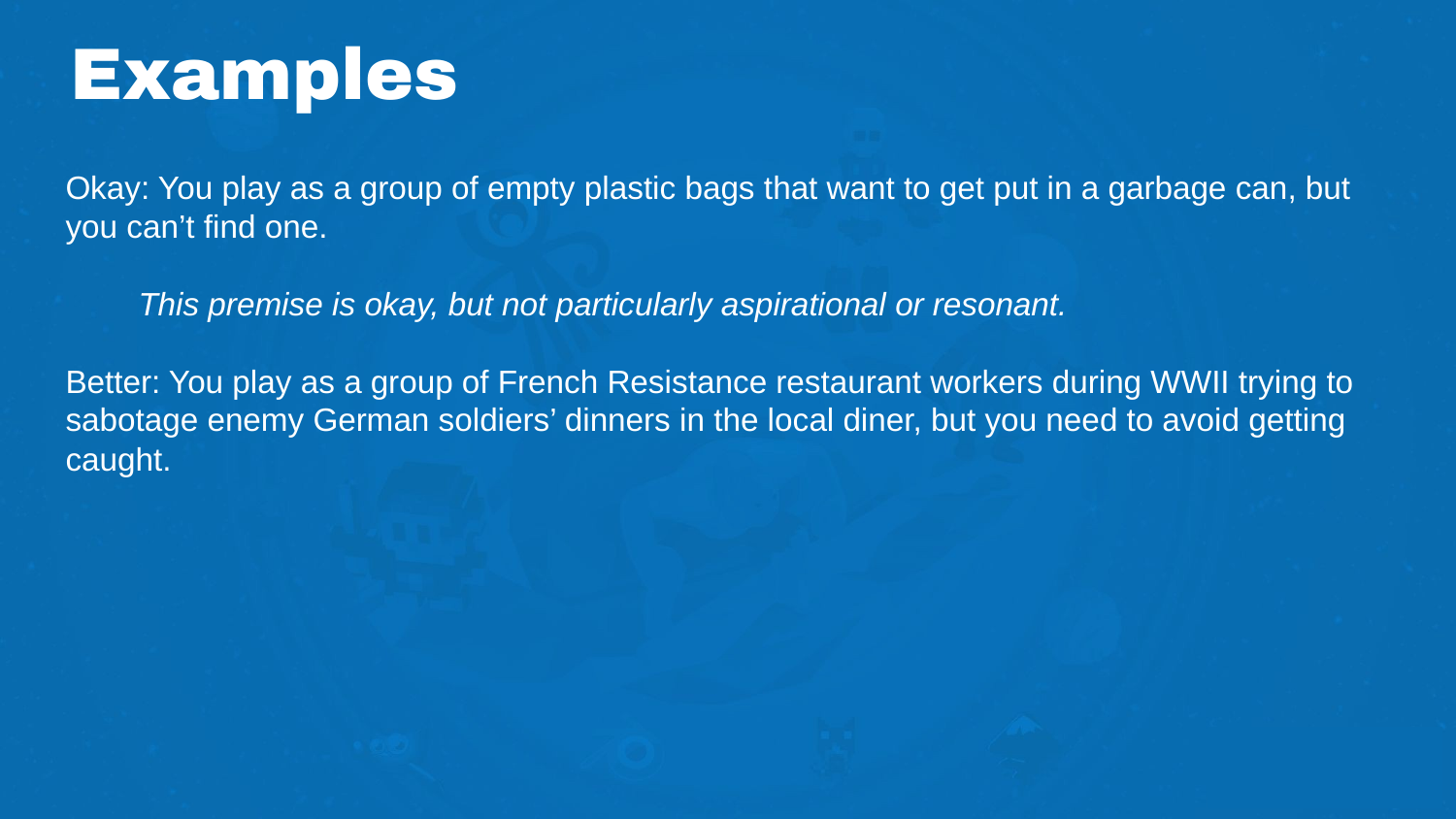

# Examples
Okay: You play as a group of empty plastic bags that want to get put in a garbage can, but you can’t find one.

This premise is okay, but not particularly aspirational or resonant.

Better: You play as a group of French Resistance restaurant workers during WWII trying to sabotage enemy German soldiers’ dinners in the local diner, but you need to avoid getting caught.